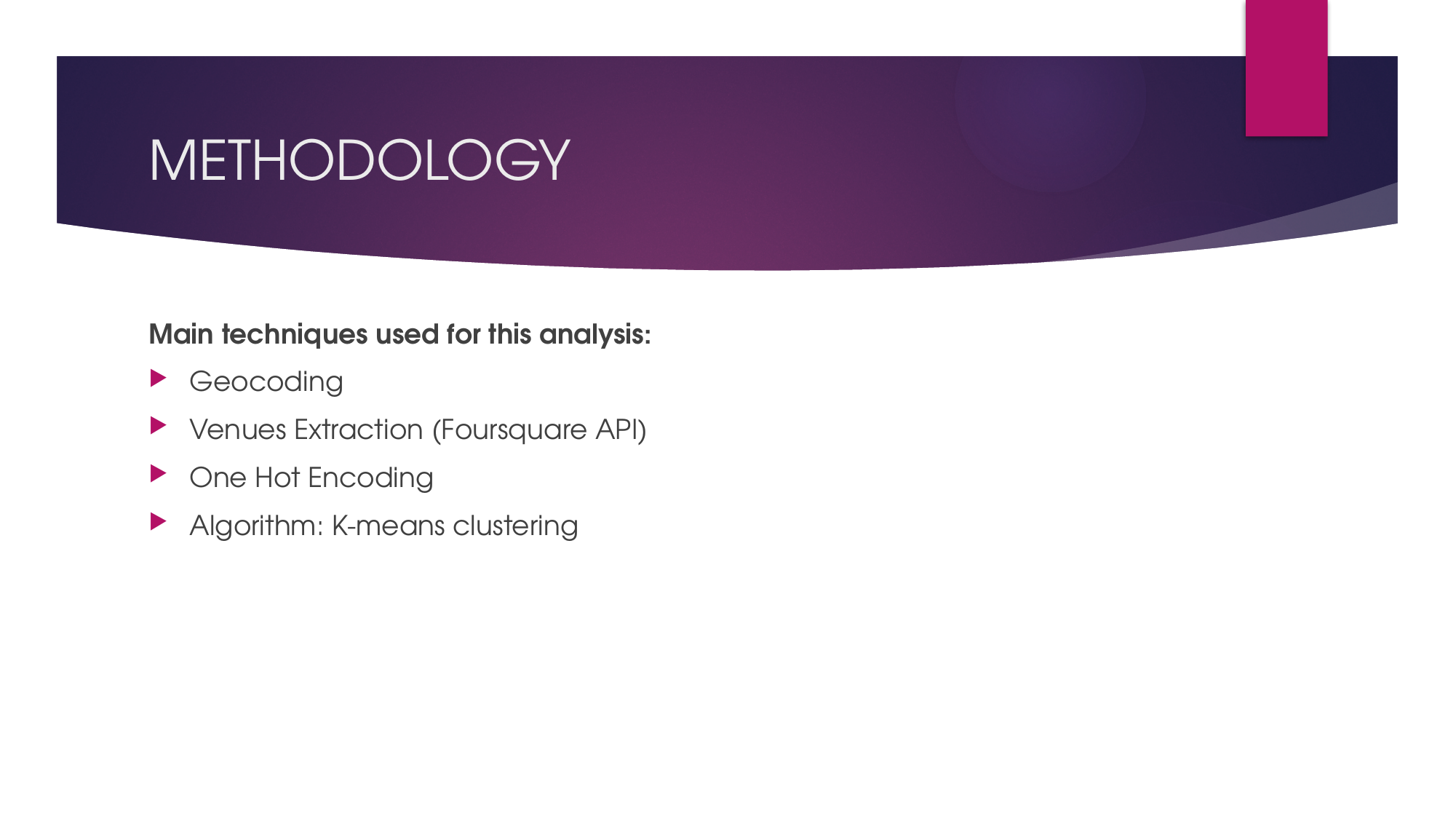

# METHODOLOGY
Main techniques used for this analysis:
Geocoding
Venues Extraction (Foursquare API)
One Hot Encoding
Algorithm: K-means clustering